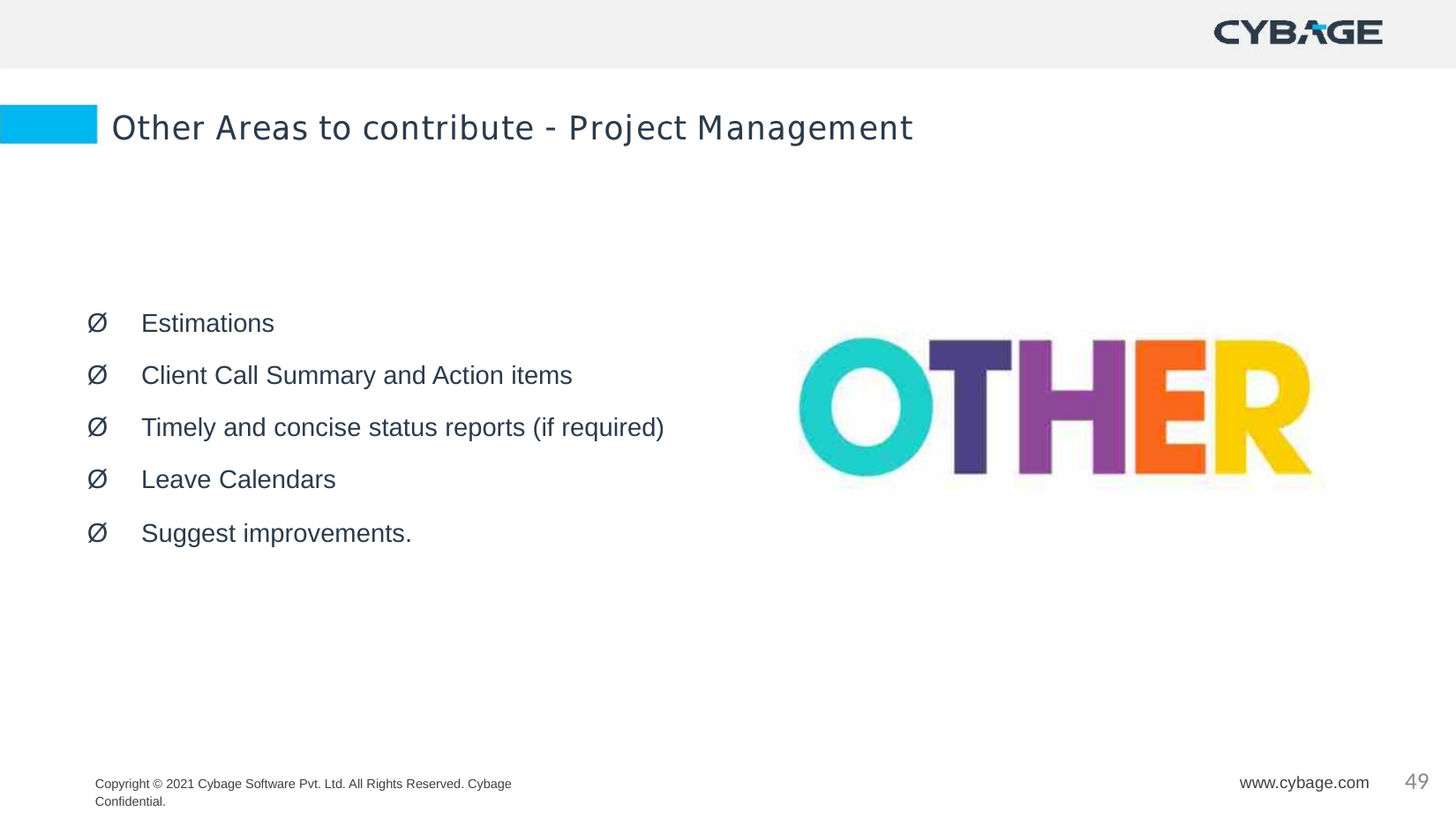

Other Areas to contribute - Project Management
Ø Estimations
Ø Client Call Summary and Action items
Ø Timely and concise status reports (if required)
Ø Leave Calendars
Ø Suggest improvements.
49
www.cybage.com
Copyright © 2021 Cybage Software Pvt. Ltd. All Rights Reserved. Cybage Confidential.